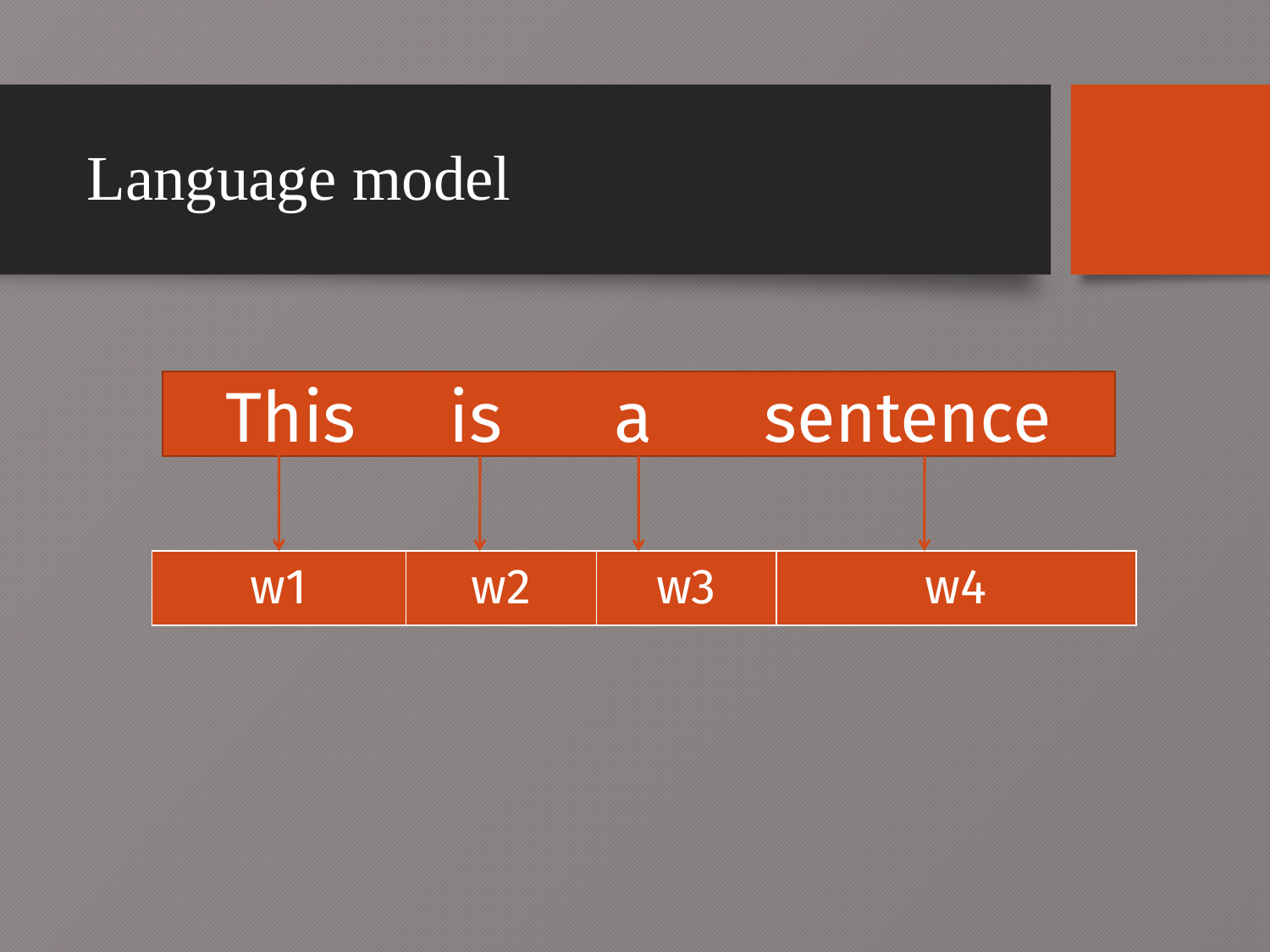

# Language model
This     is      a      sentence

| w1 | w2 | w3 | w4 |
| --- | --- | --- | --- |